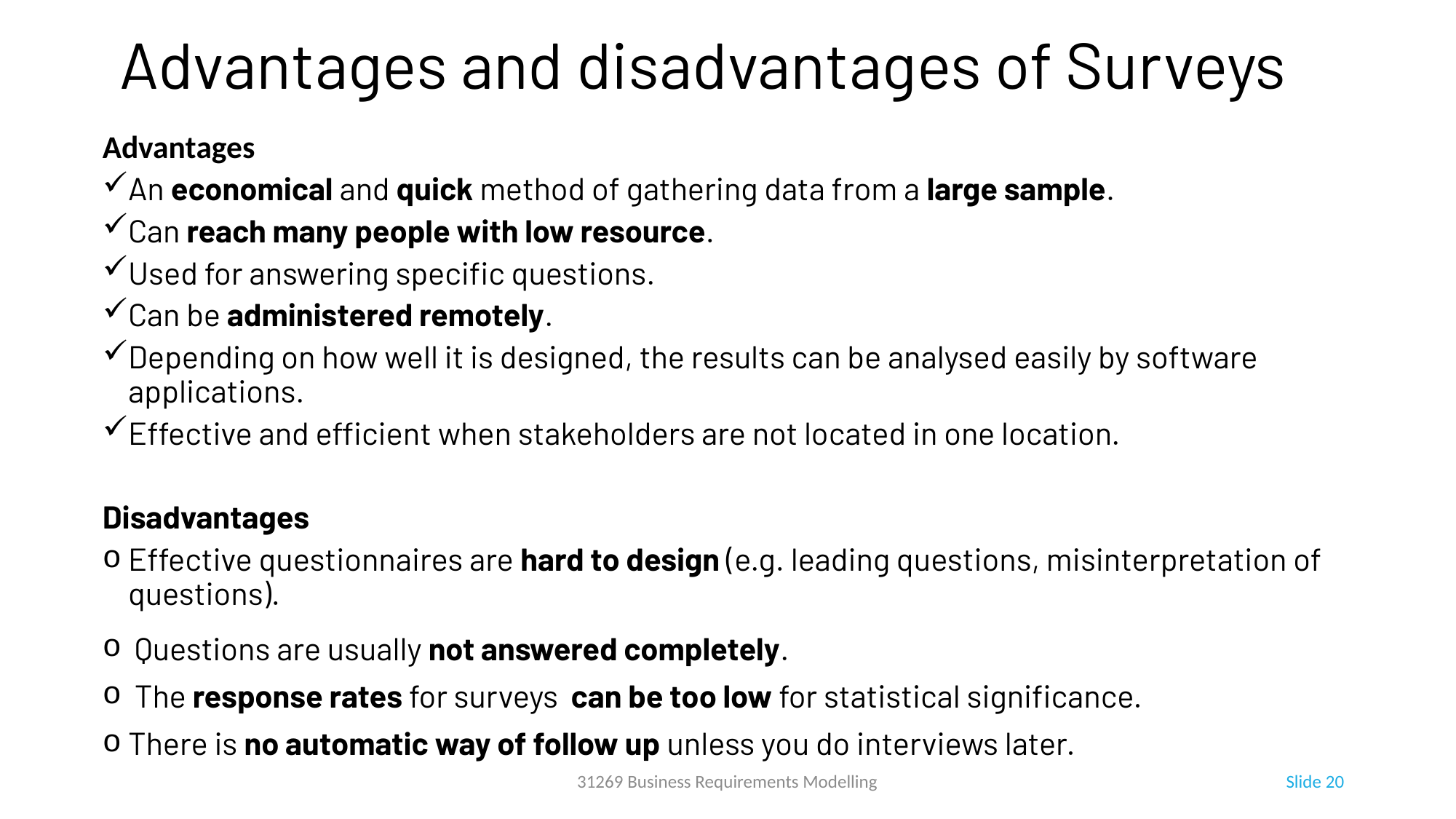

# Advantages and disadvantages of Surveys
Advantages
An economical and quick method of gathering data from a large sample.
Can reach many people with low resource.
Used for answering specific questions.
Can be administered remotely.
Depending on how well it is designed, the results can be analysed easily by software applications.
Effective and efficient when stakeholders are not located in one location.

Disadvantages
Effective questionnaires are hard to design (e.g. leading questions, misinterpretation of questions).
 Questions are usually not answered completely.
 The response rates for surveys  can be too low for statistical significance.
There is no automatic way of follow up unless you do interviews later.

31269 Business Requirements Modelling
Slide 20